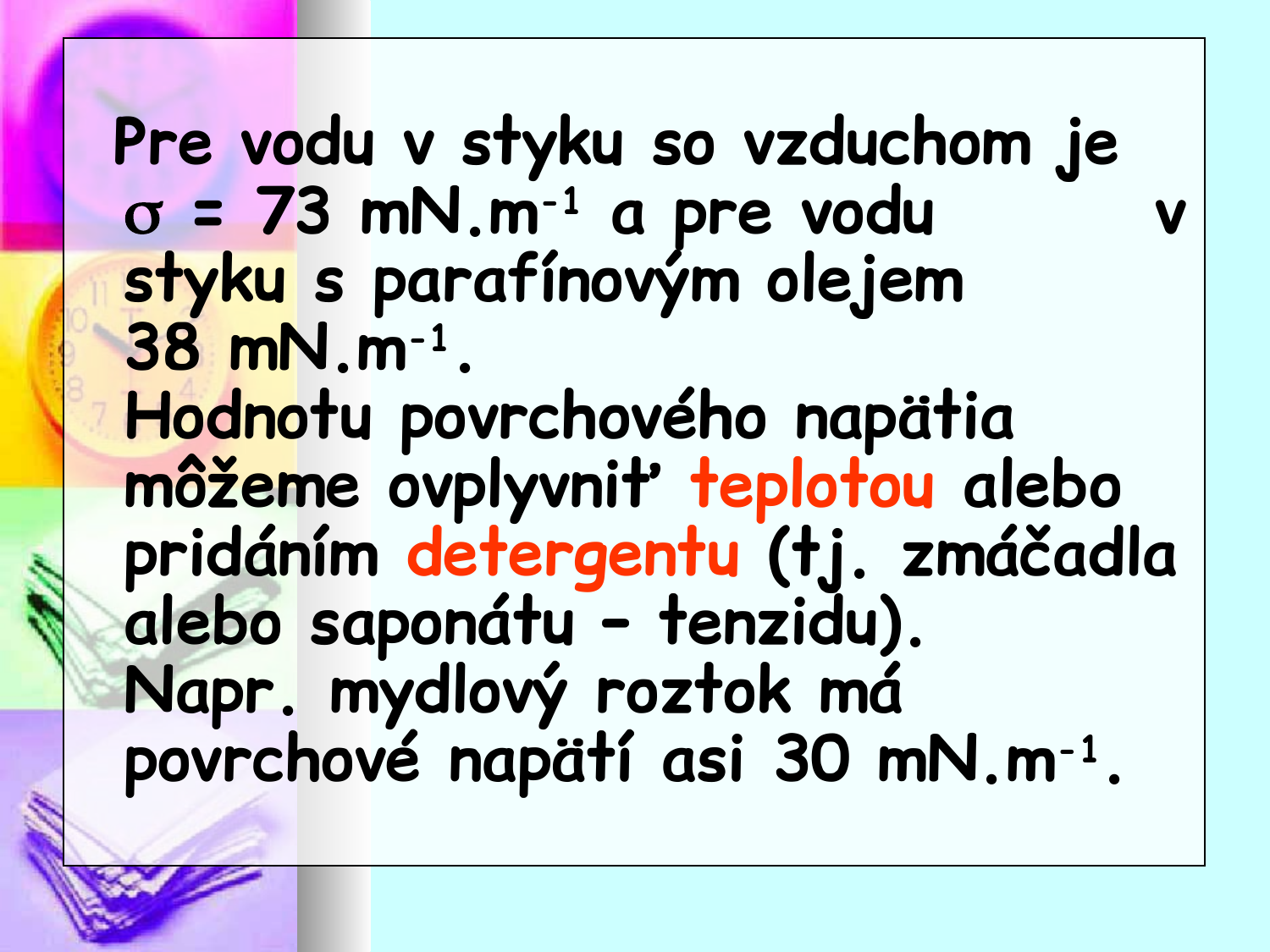

# Pre vodu v styku so vzduchom je   σ = 73 mN.m-1 a pre vodu        v styku s parafínovým olejem 38 mN.m-1. Hodnotu povrchového napätia môžeme ovplyvniť teplotou alebo pridáním detergentu (tj. zmáčadla alebo saponátu – tenzidu). Napr. mydlový roztok má povrchové napätí asi 30 mN.m-1.